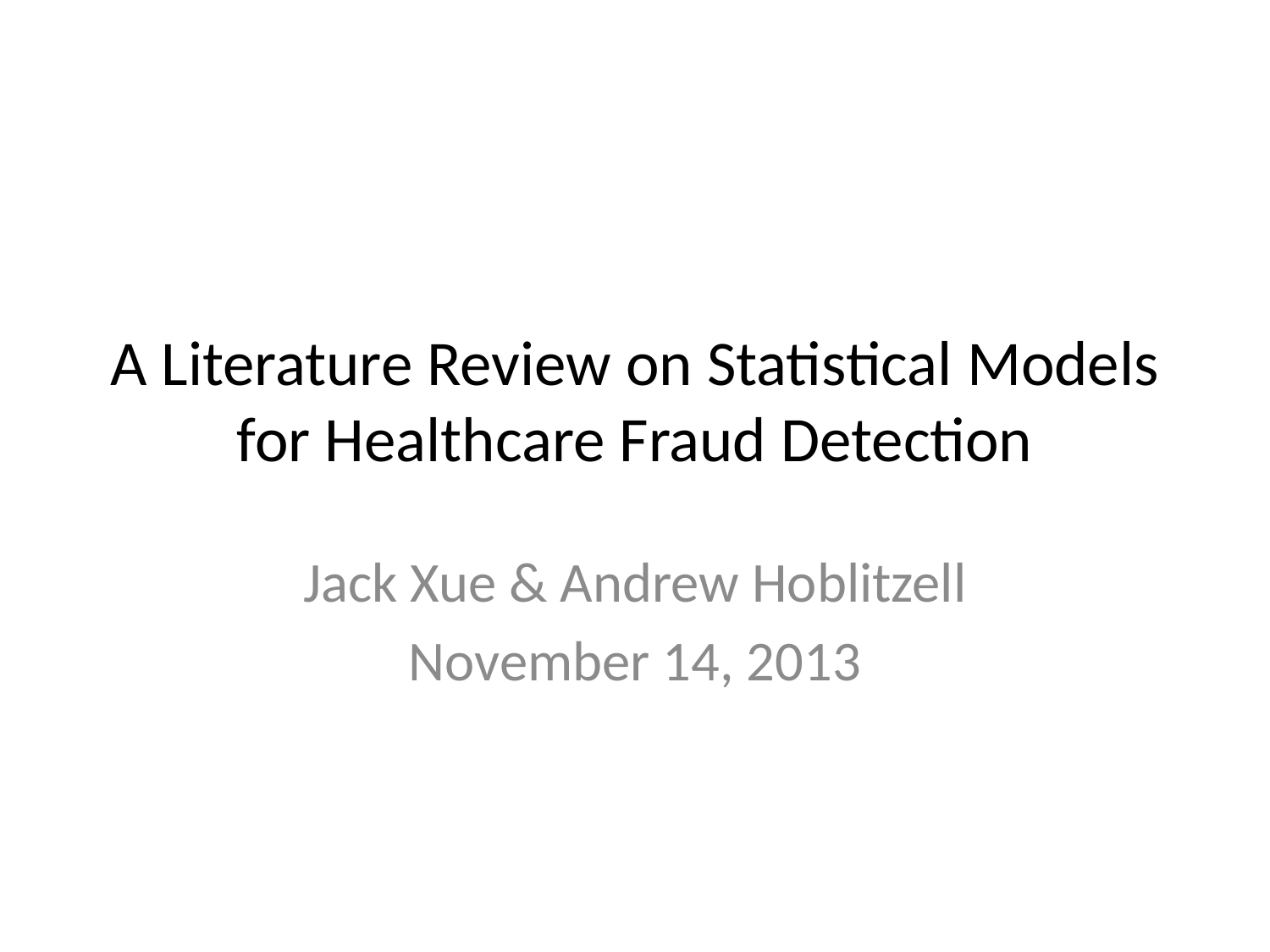

# A Literature Review on Statistical Models for Healthcare Fraud Detection
Jack Xue & Andrew Hoblitzell
November 14, 2013